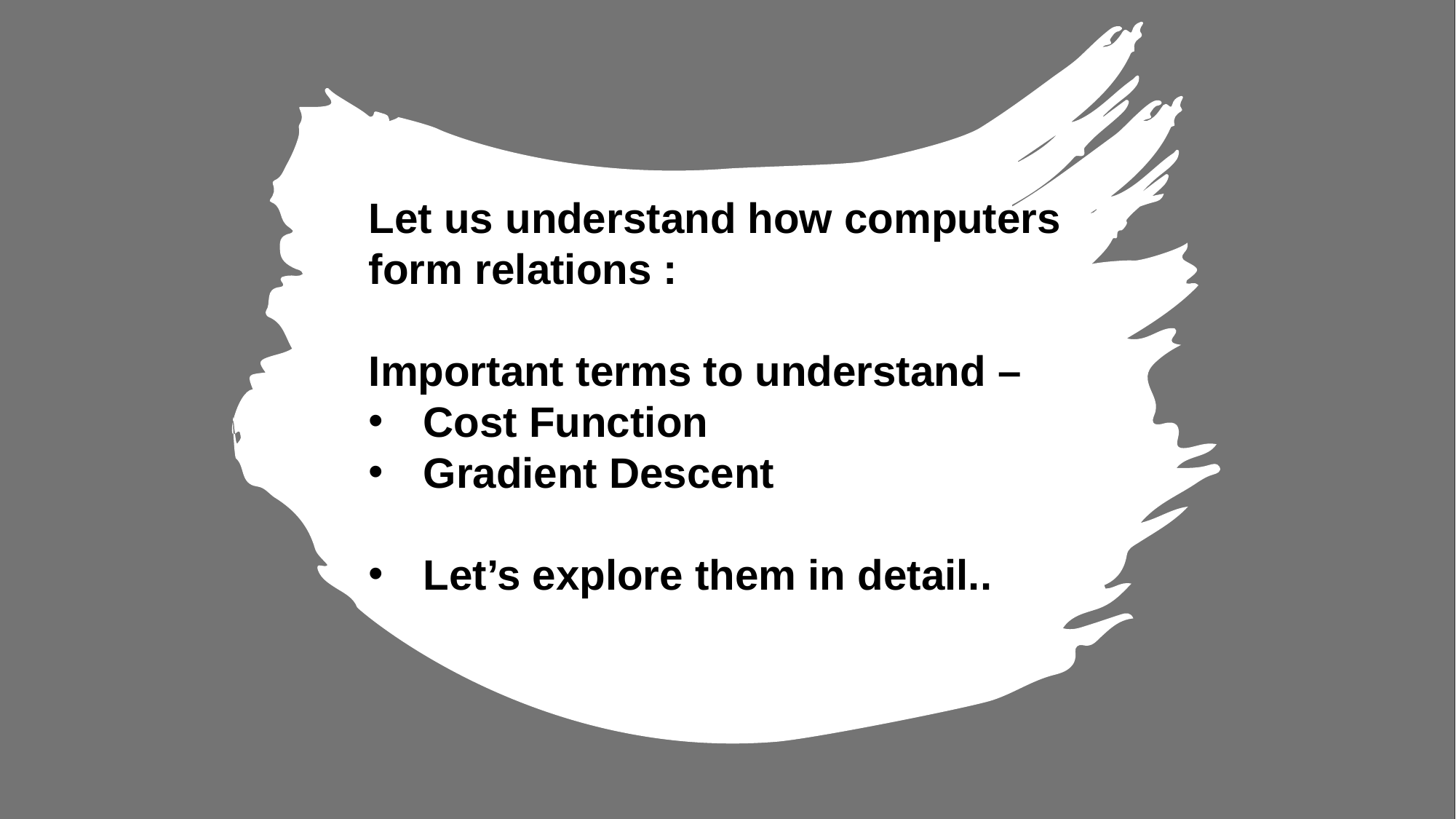

Let us understand how computers form relations :

Important terms to understand –
Cost Function
Gradient Descent

Let’s explore them in detail..